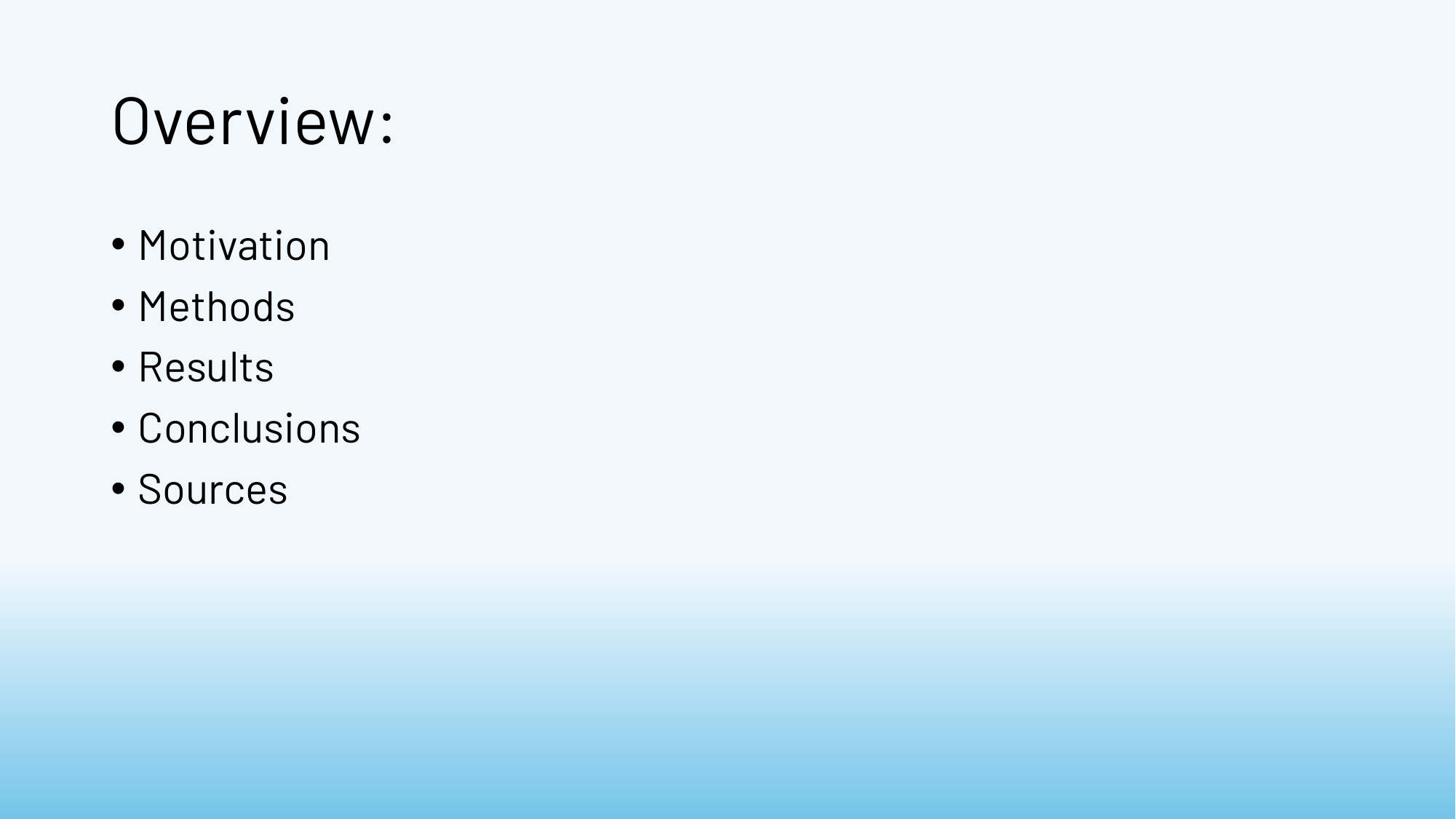

# Overview:
Motivation
Methods
Results
Conclusions
Sources